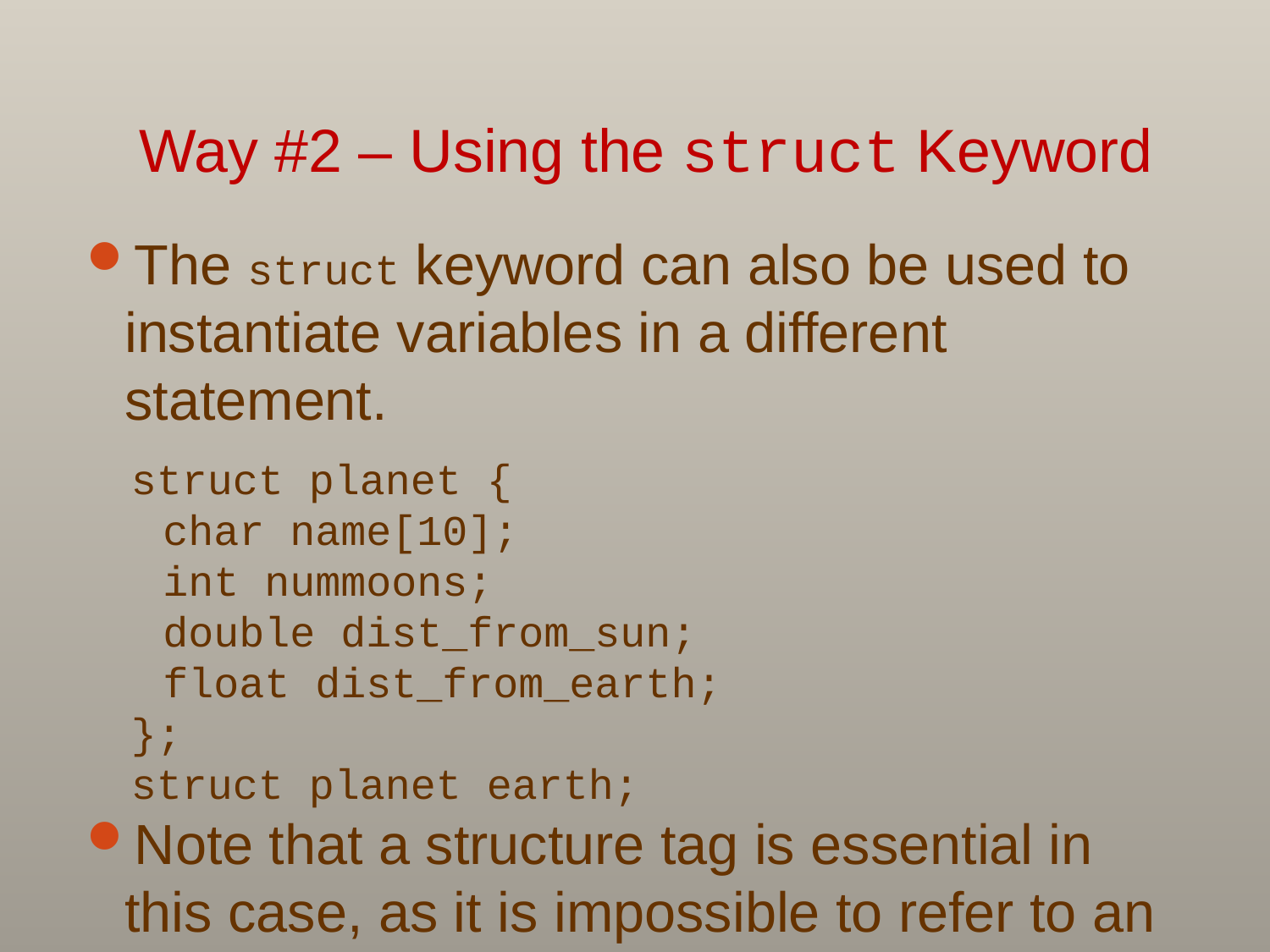

# Way #2 – Using the struct Keyword
The struct keyword can also be used to instantiate variables in a different statement.
struct planet {
	char name[10];
	int nummoons;
	double dist_from_sun;
	float dist_from_earth;
};
struct planet earth;
Note that a structure tag is essential in this case, as it is impossible to refer to an anonymous struct